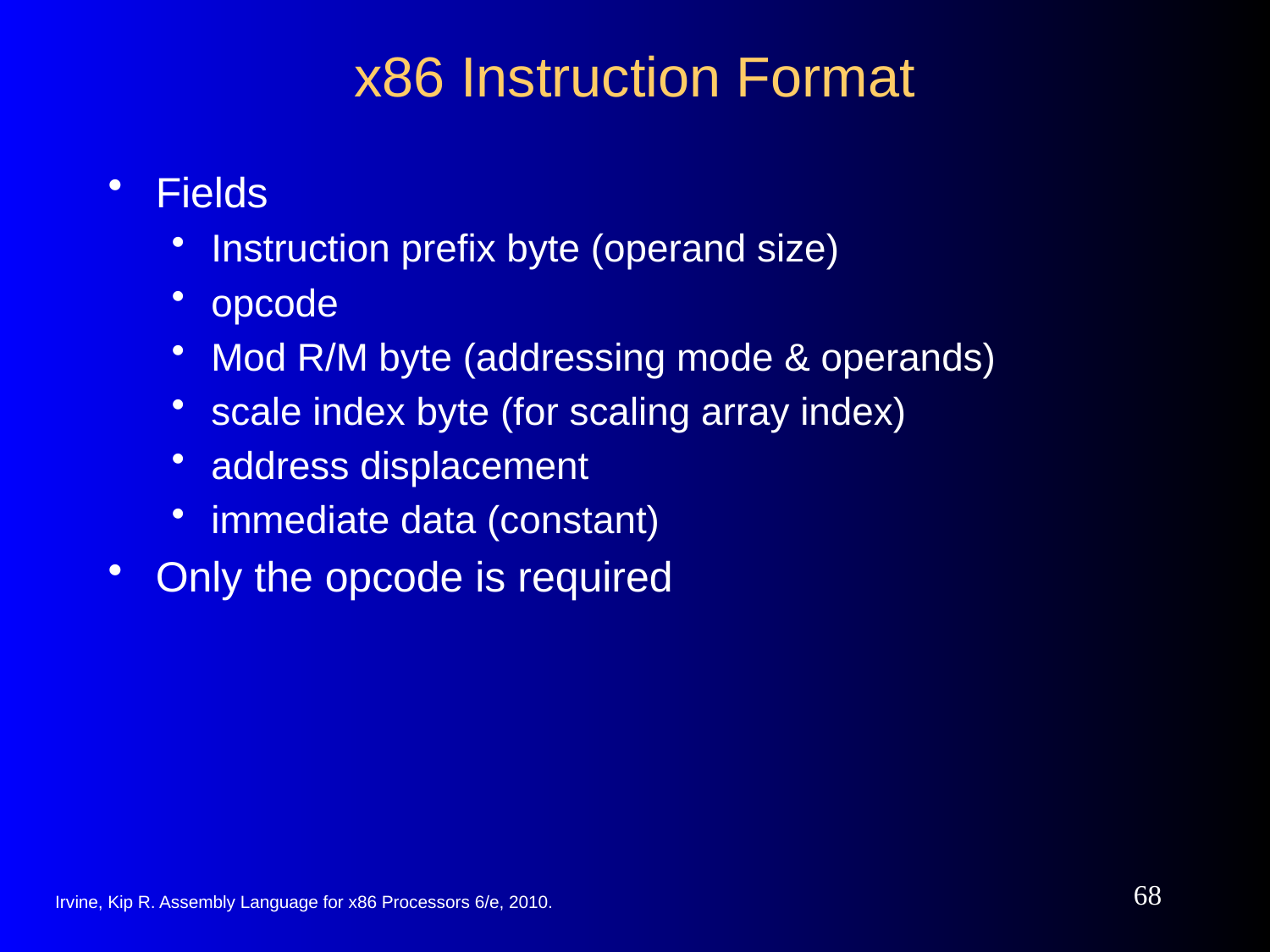

# x86 Instruction Format
Fields
Instruction prefix byte (operand size)
opcode
Mod R/M byte (addressing mode & operands)
scale index byte (for scaling array index)
address displacement
immediate data (constant)
Only the opcode is required
68
Irvine, Kip R. Assembly Language for x86 Processors 6/e, 2010.